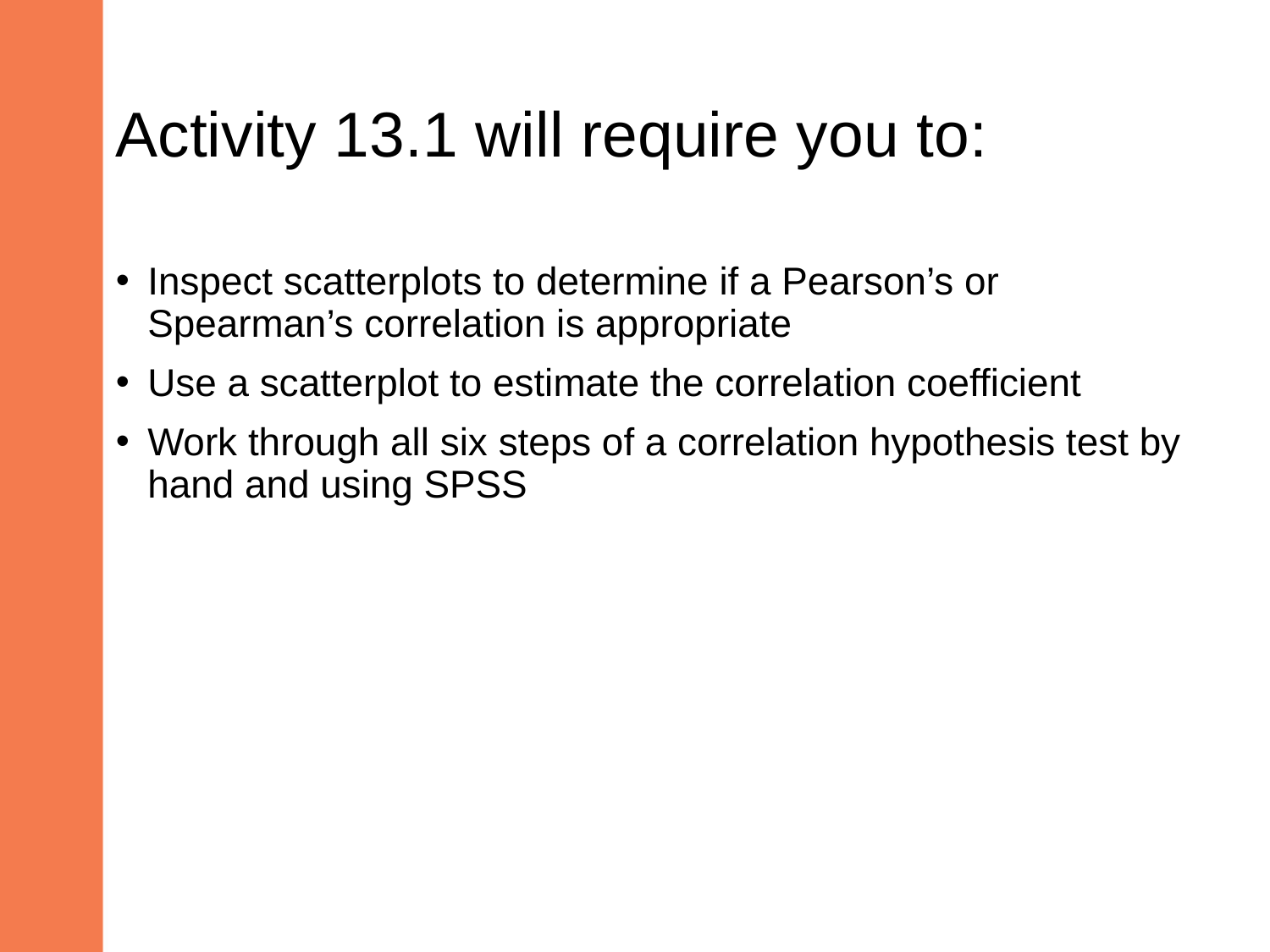

# Activity 13.1 will require you to:
Inspect scatterplots to determine if a Pearson’s or Spearman’s correlation is appropriate
Use a scatterplot to estimate the correlation coefficient
Work through all six steps of a correlation hypothesis test by hand and using SPSS